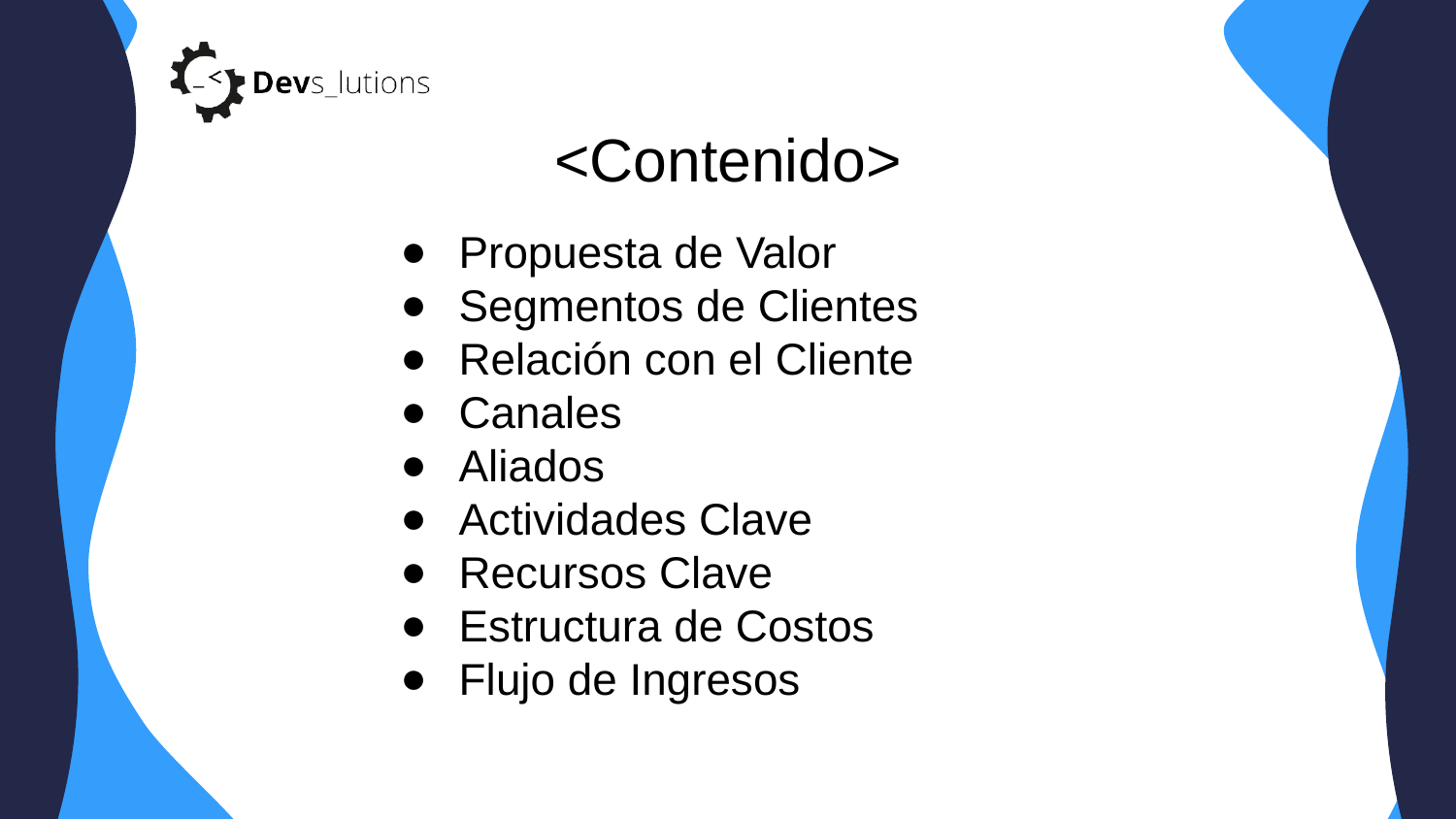

<Contenido>
Propuesta de Valor
Segmentos de Clientes
Relación con el Cliente
Canales
Aliados
Actividades Clave
Recursos Clave
Estructura de Costos
Flujo de Ingresos